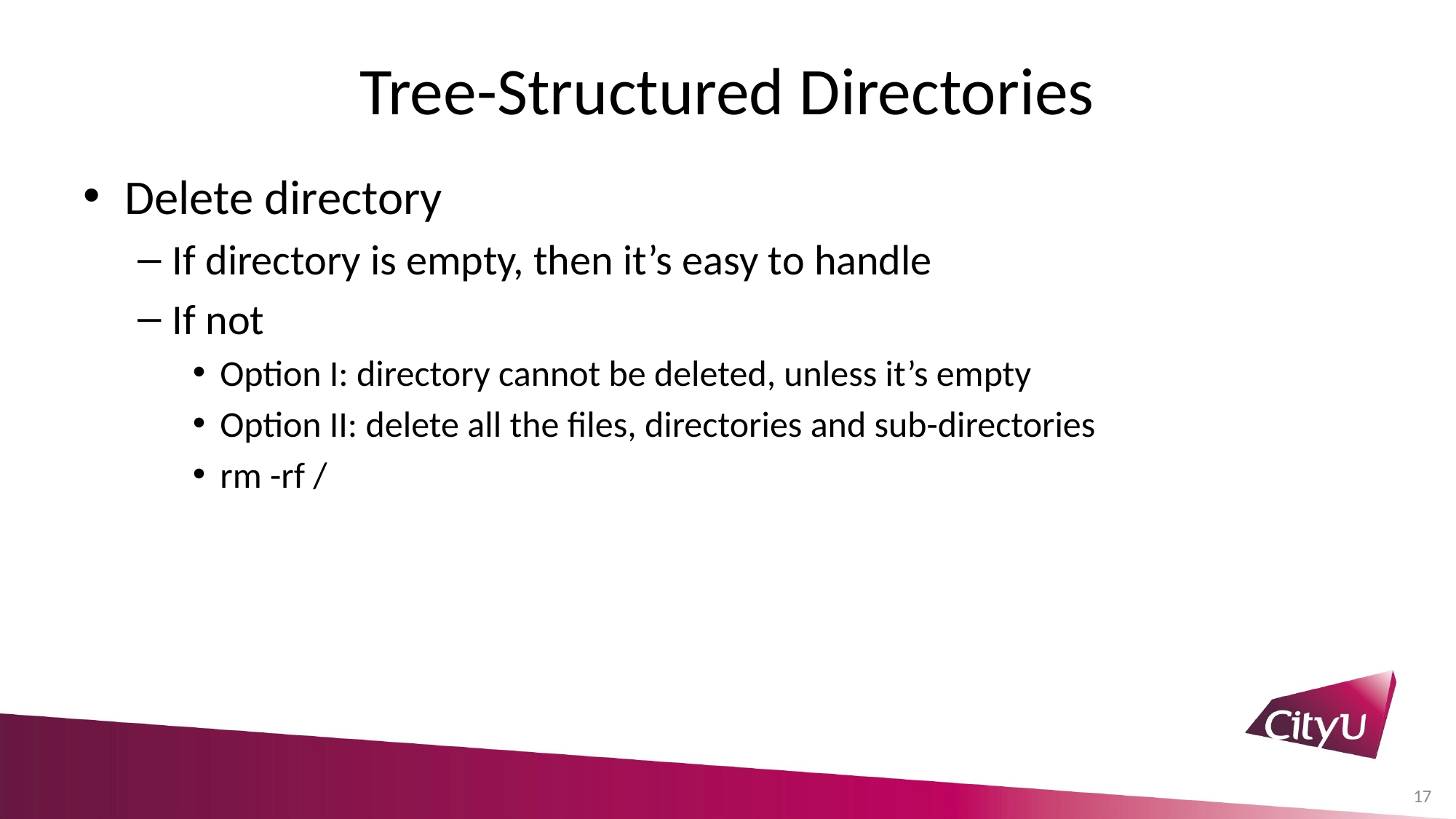

# Tree-Structured Directories
Delete directory
If directory is empty, then it’s easy to handle
If not
Option I: directory cannot be deleted, unless it’s empty
Option II: delete all the files, directories and sub-directories
rm -rf /
17